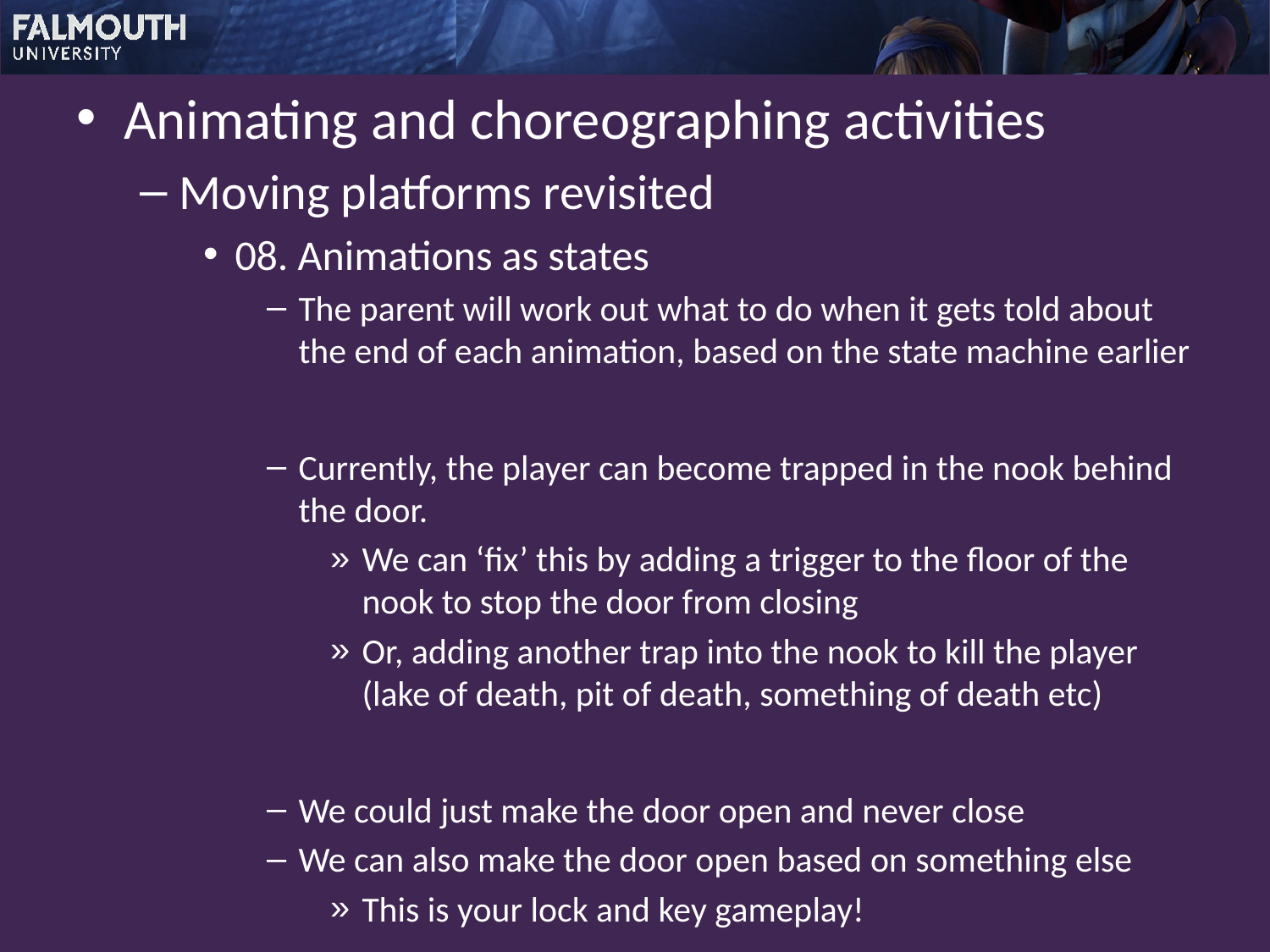

Animating and choreographing activities
Moving platforms revisited
08. Animations as states
The parent will work out what to do when it gets told about the end of each animation, based on the state machine earlier

Currently, the player can become trapped in the nook behind the door.
We can ‘fix’ this by adding a trigger to the floor of the nook to stop the door from closing
Or, adding another trap into the nook to kill the player (lake of death, pit of death, something of death etc)

We could just make the door open and never close
We can also make the door open based on something else
This is your lock and key gameplay!